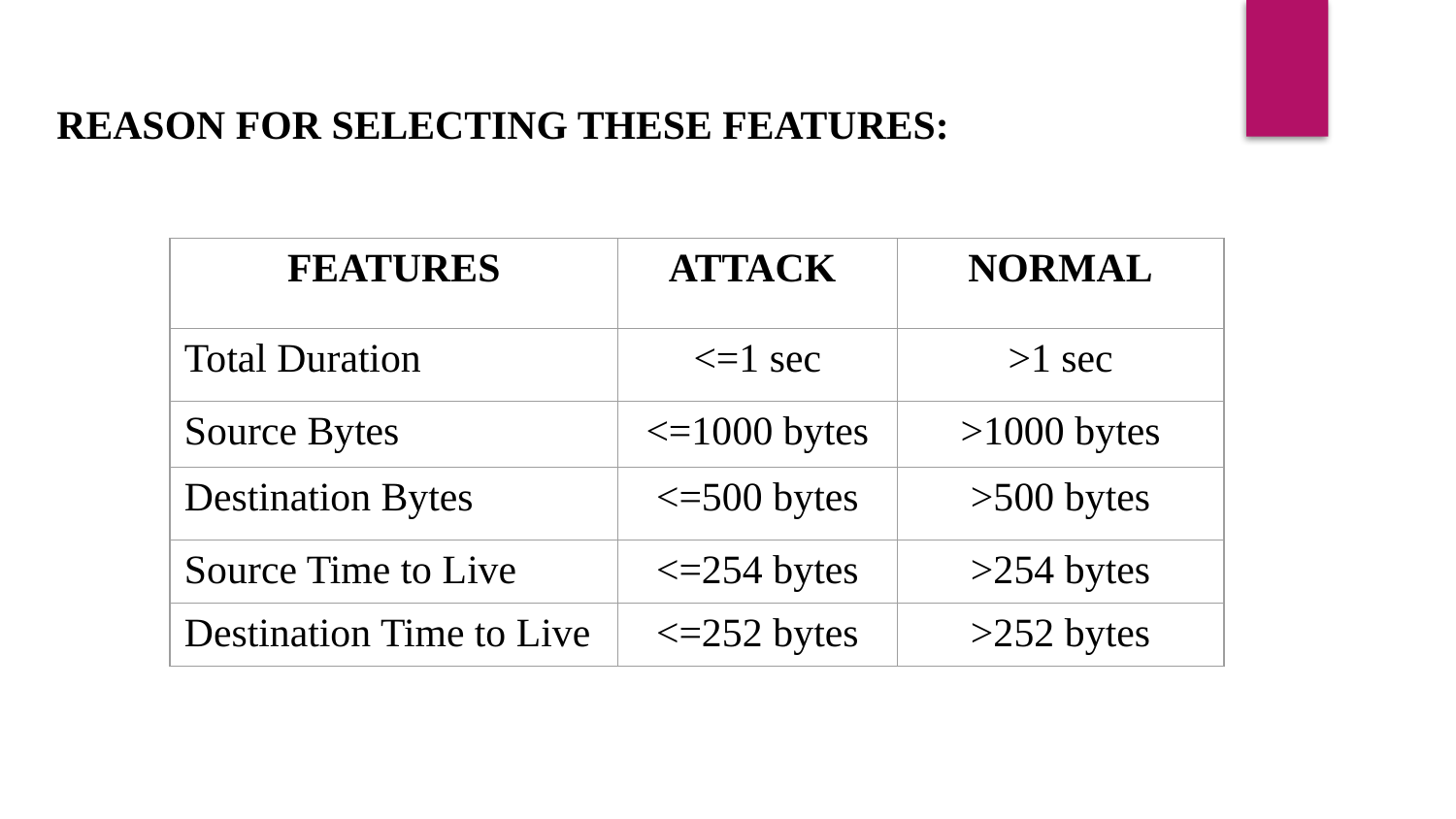

REASON FOR SELECTING THESE FEATURES:
| FEATURES | ATTACK | NORMAL |
| --- | --- | --- |
| Total Duration | <=1 sec | >1 sec |
| Source Bytes | <=1000 bytes | >1000 bytes |
| Destination Bytes | <=500 bytes | >500 bytes |
| Source Time to Live | <=254 bytes | >254 bytes |
| Destination Time to Live | <=252 bytes | >252 bytes |